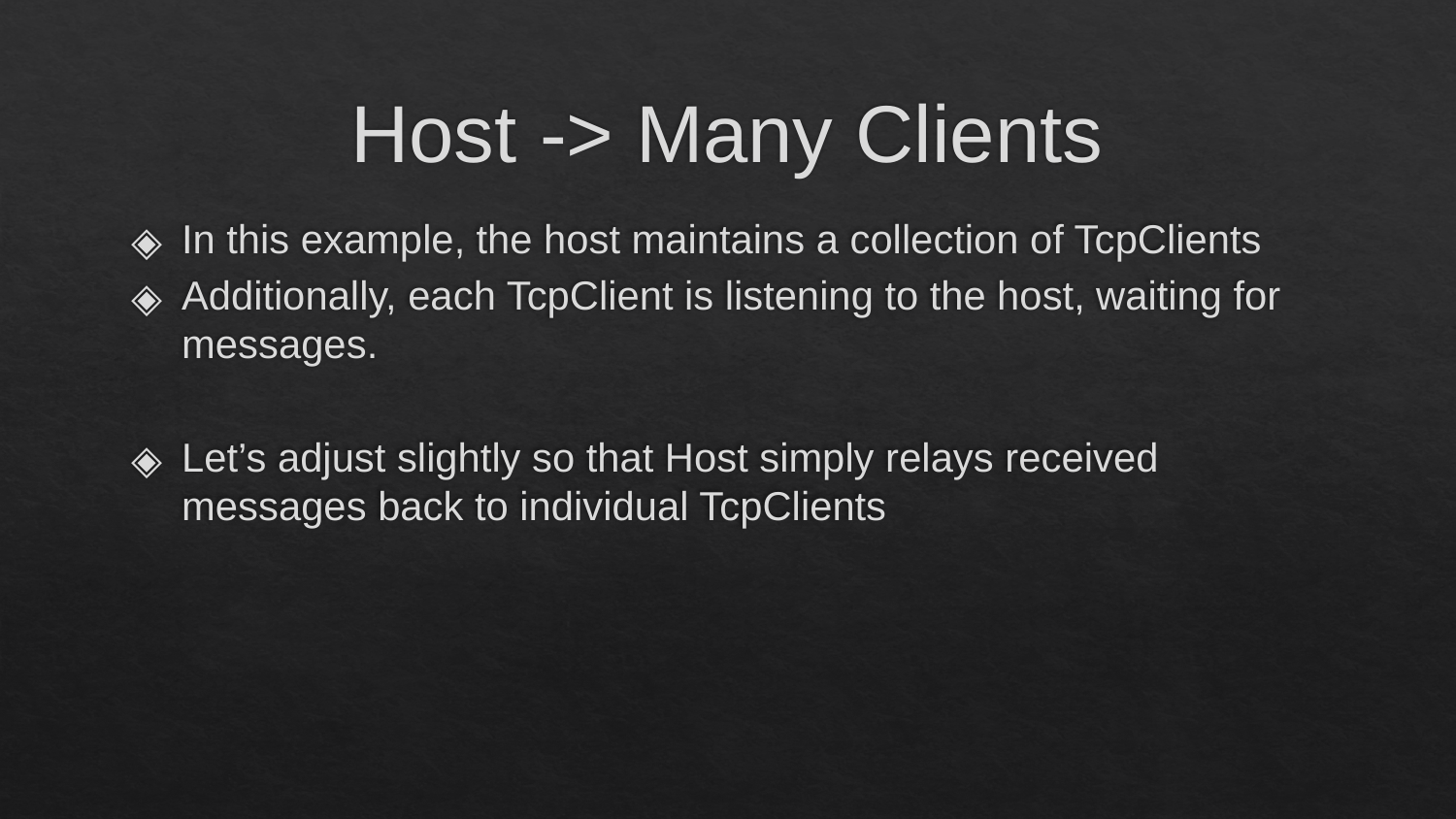

# Host -> Many Clients
In this example, the host maintains a collection of TcpClients
Additionally, each TcpClient is listening to the host, waiting for messages.

Let’s adjust slightly so that Host simply relays received messages back to individual TcpClients